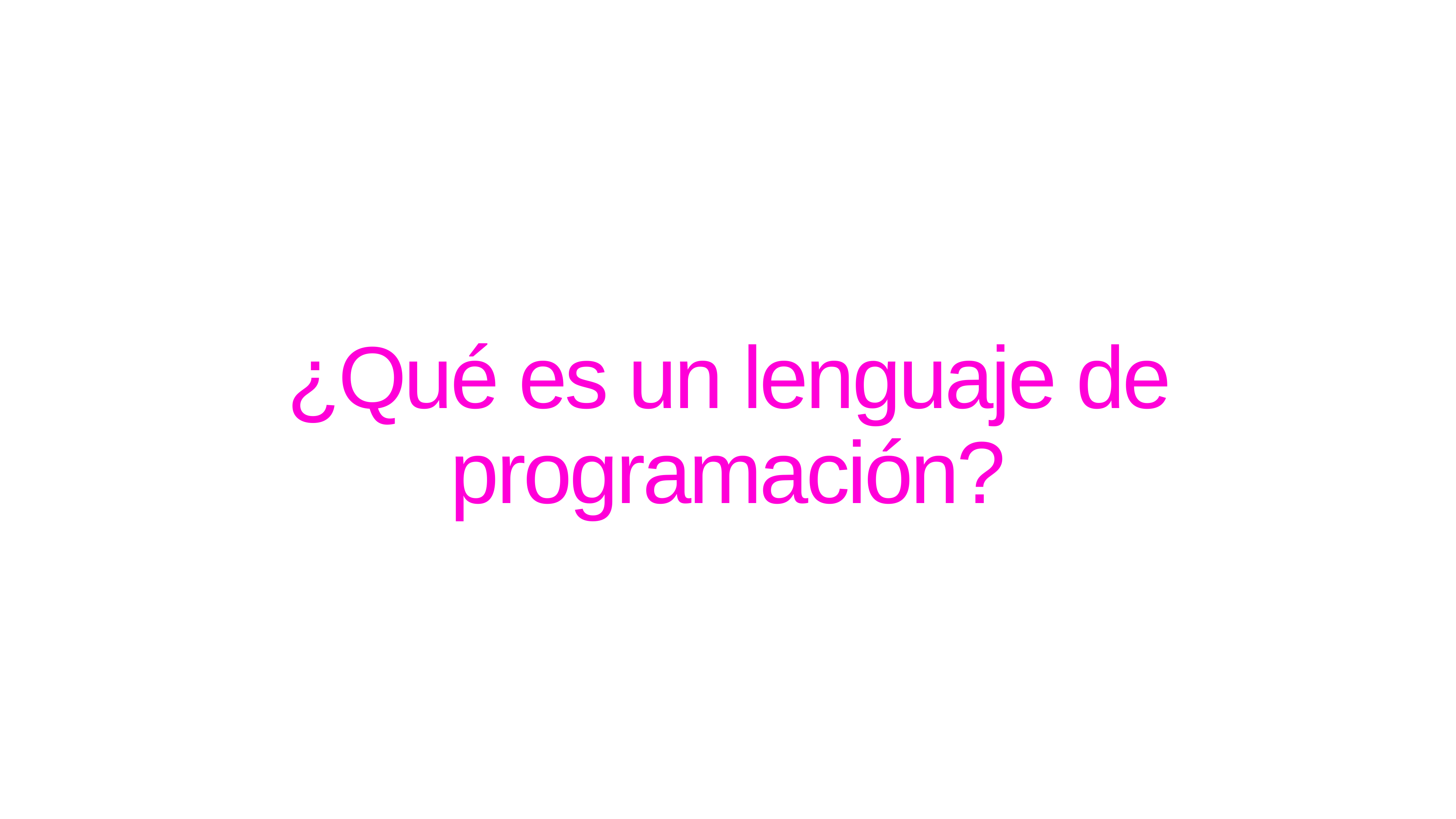

# ¿Qué es un lenguaje de programación?